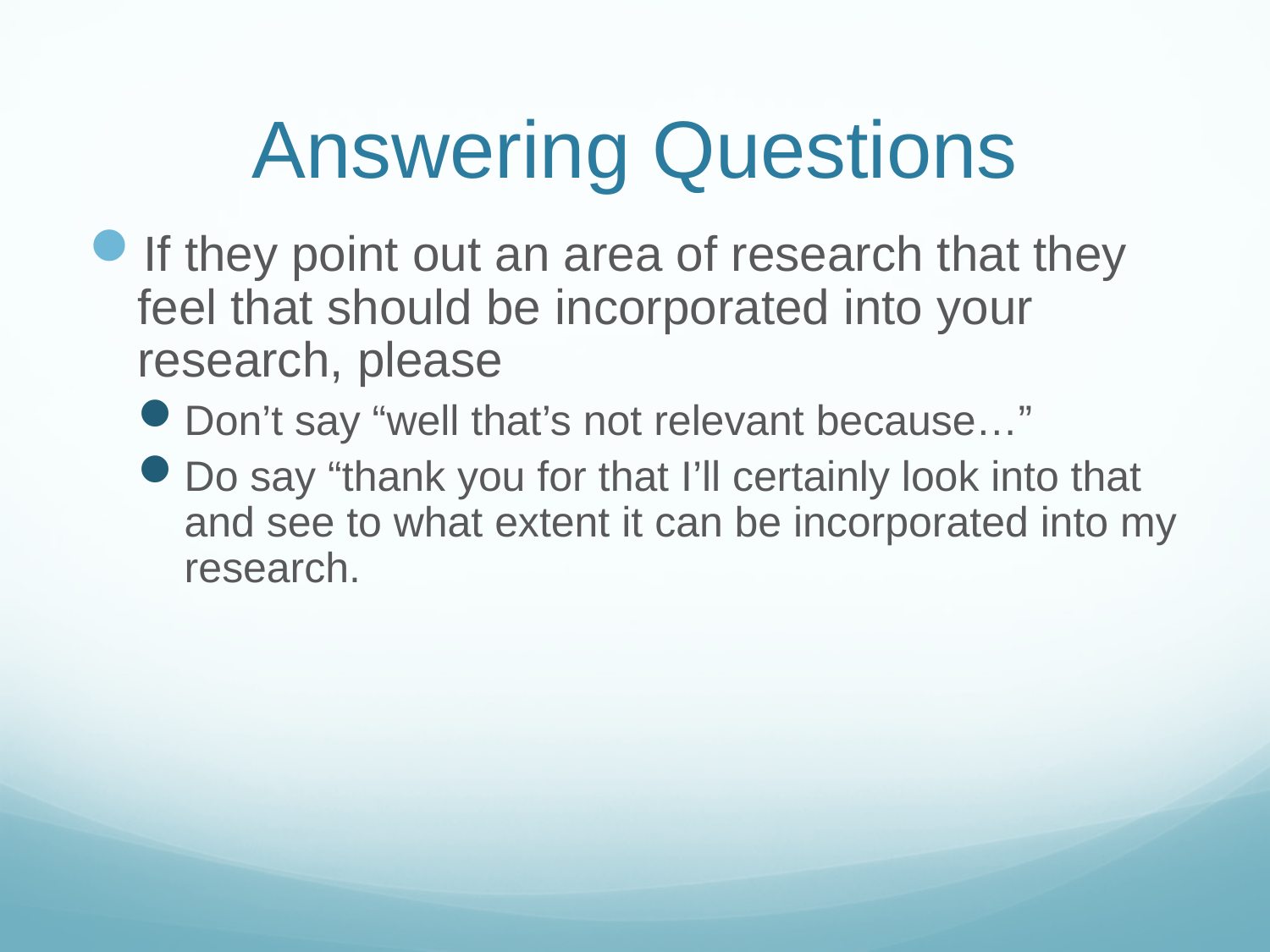

# Answering Questions
If they point out an area of research that they feel that should be incorporated into your research, please
Don’t say “well that’s not relevant because…”
Do say “thank you for that I’ll certainly look into that and see to what extent it can be incorporated into my research.